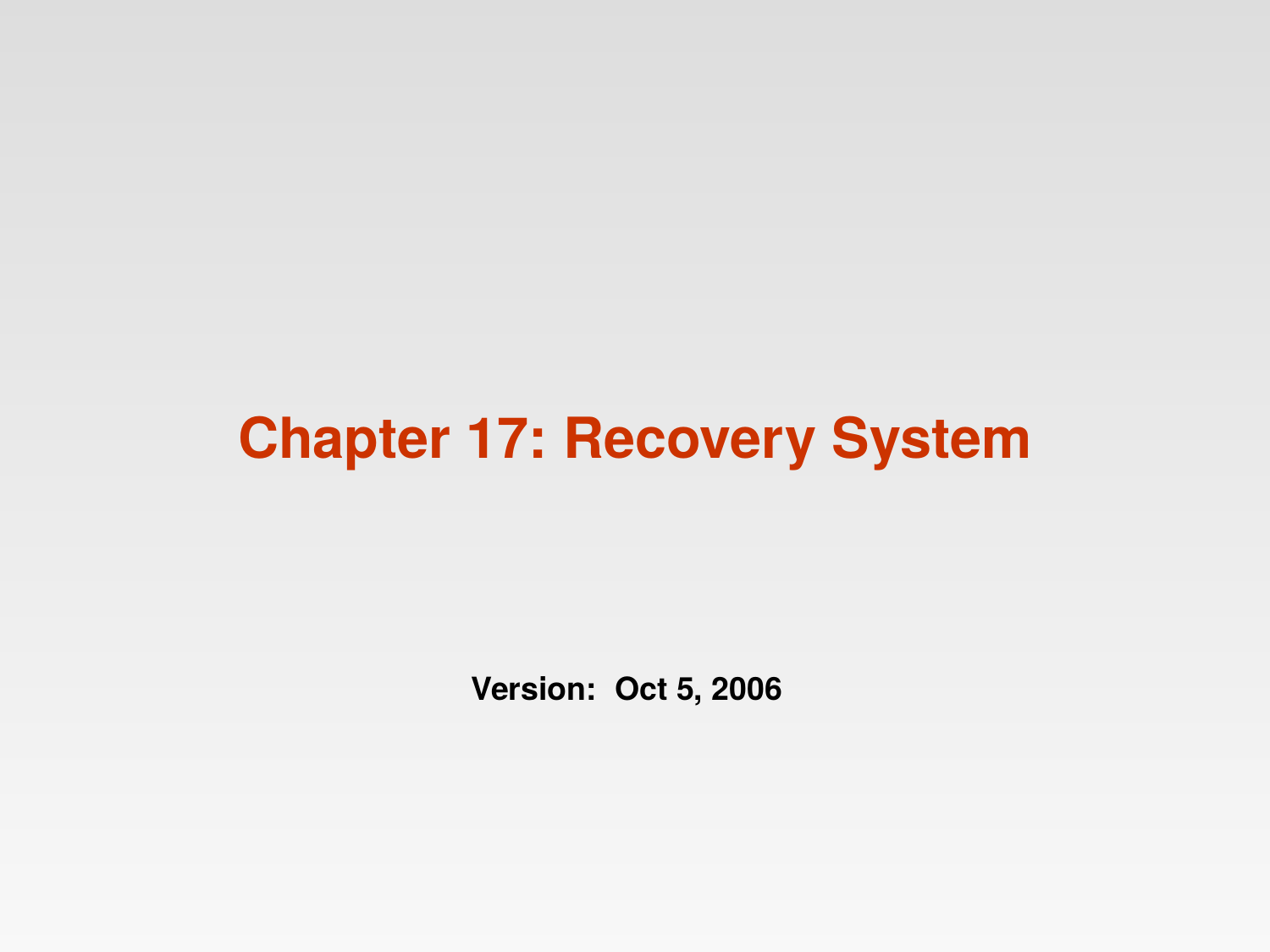

# Chapter 17: Recovery System
Version:  Oct 5, 2006